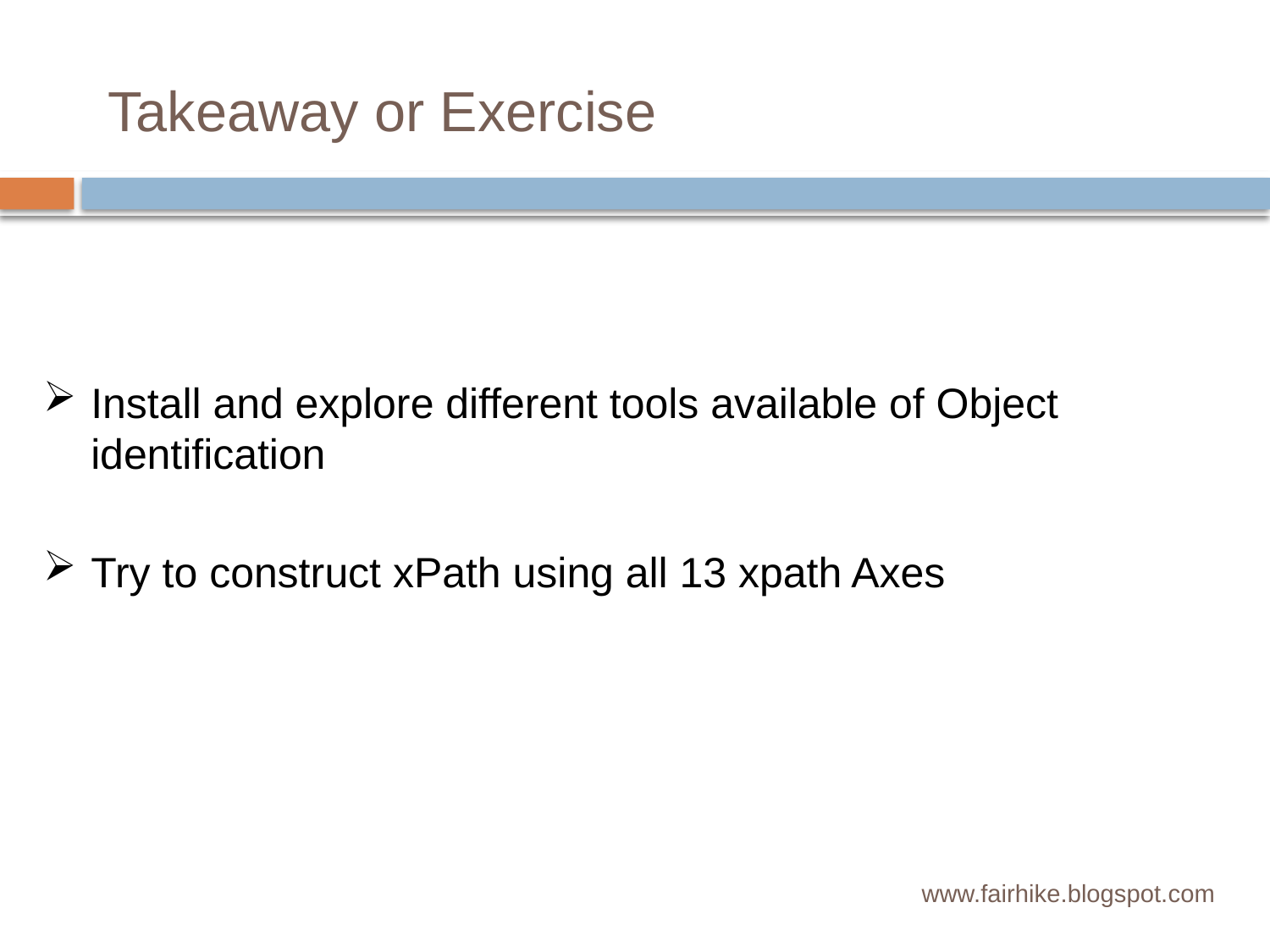

# Takeaway or Exercise
Install and explore different tools available of Object identification

Try to construct xPath using all 13 xpath Axes
www.fairhike.blogspot.com